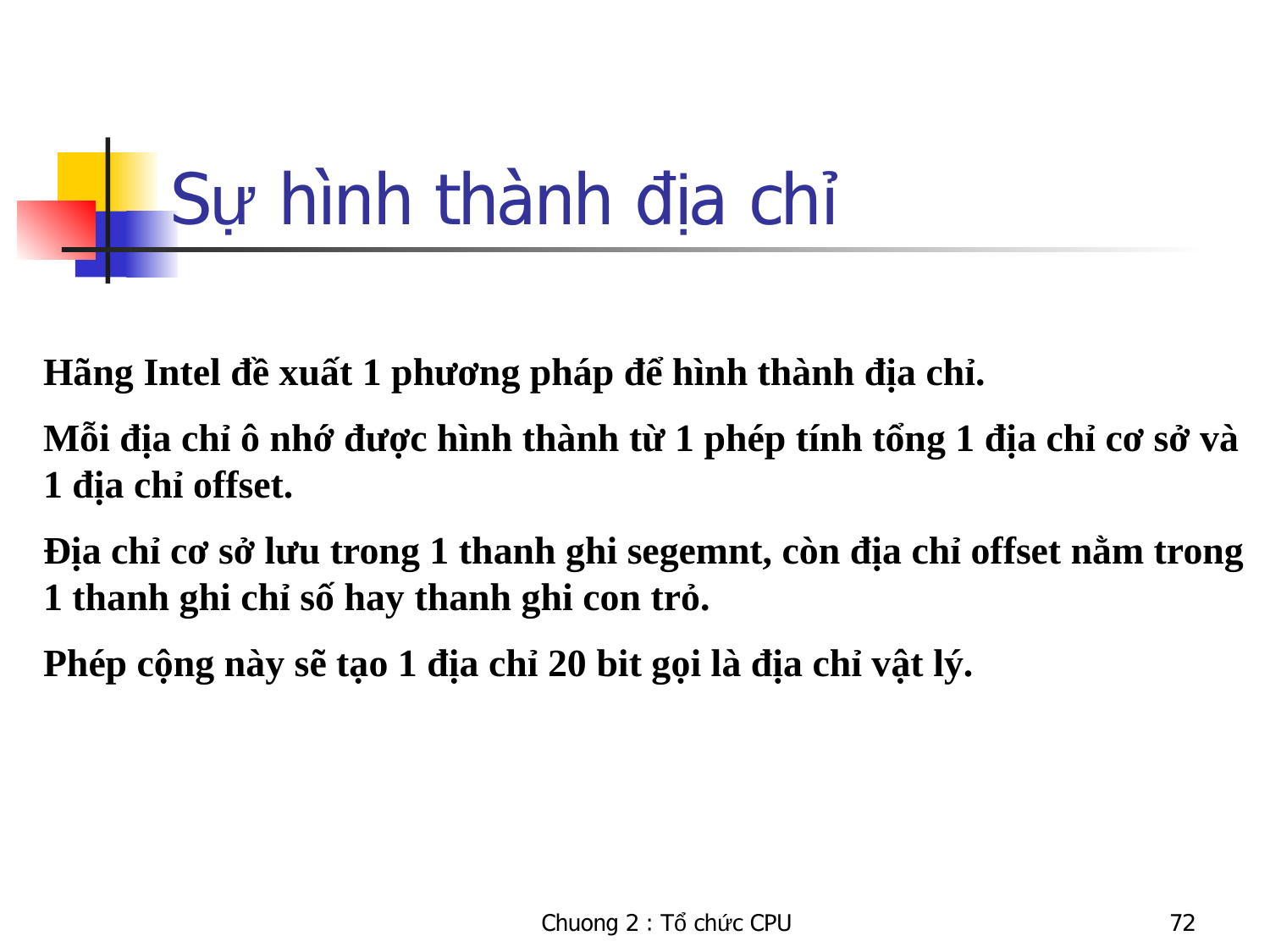

# Sự hình thành địa chỉ

Hãng Intel đề xuất 1 phương pháp để hình thành địa chỉ.
Mỗi địa chỉ ô nhớ được hình thành từ 1 phép tính tổng 1 địa chỉ cơ sở và 1 địa chỉ offset.
Địa chỉ cơ sở lưu trong 1 thanh ghi segemnt, còn địa chỉ offset nằm trong 1 thanh ghi chỉ số hay thanh ghi con trỏ.
Phép cộng này sẽ tạo 1 địa chỉ 20 bit gọi là địa chỉ vật lý.
Chuong 2 : Tổ chức CPU
72